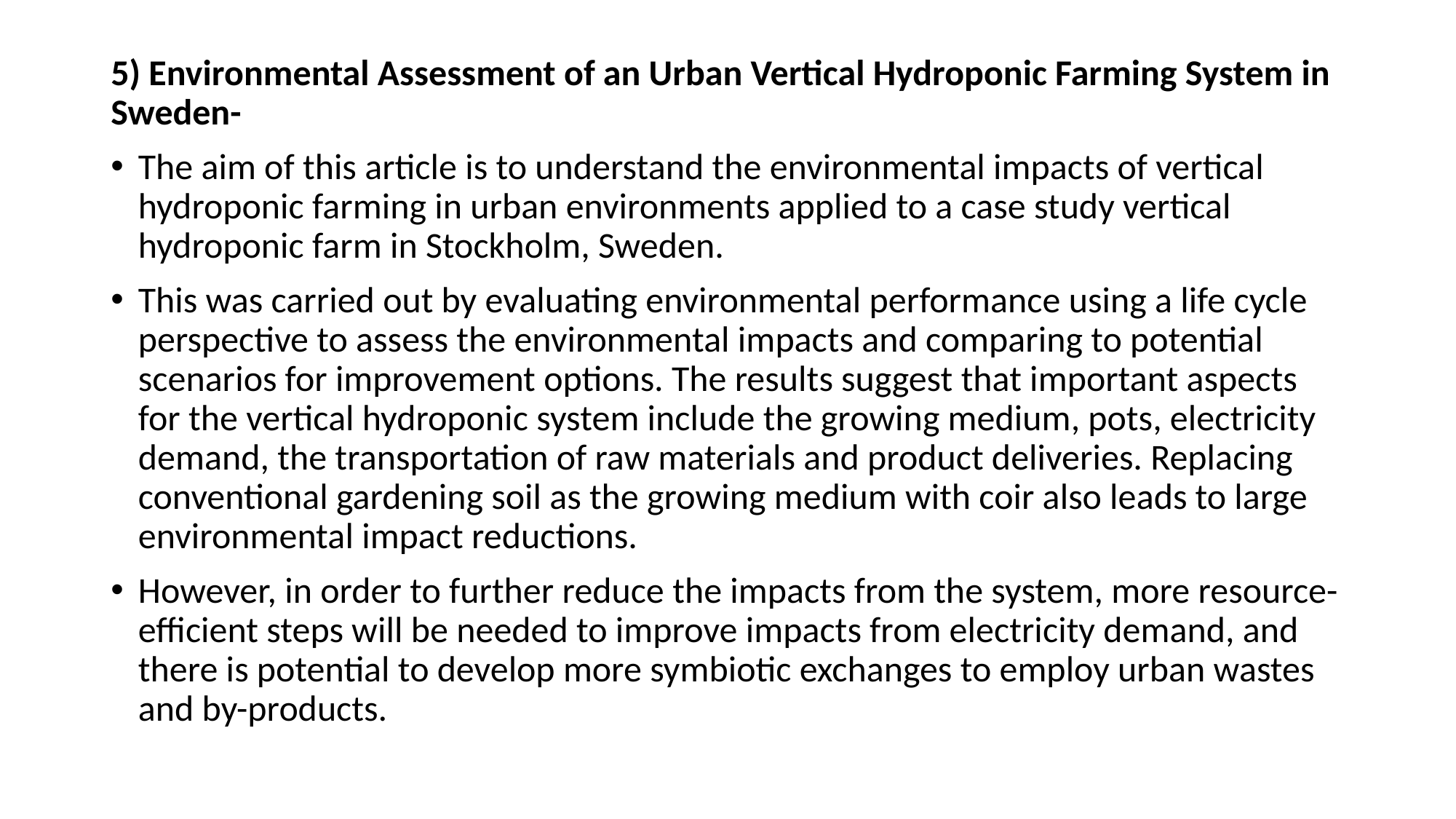

5) Environmental Assessment of an Urban Vertical Hydroponic Farming System in Sweden-
The aim of this article is to understand the environmental impacts of vertical hydroponic farming in urban environments applied to a case study vertical hydroponic farm in Stockholm, Sweden.
This was carried out by evaluating environmental performance using a life cycle perspective to assess the environmental impacts and comparing to potential scenarios for improvement options. The results suggest that important aspects for the vertical hydroponic system include the growing medium, pots, electricity demand, the transportation of raw materials and product deliveries. Replacing conventional gardening soil as the growing medium with coir also leads to large environmental impact reductions.
However, in order to further reduce the impacts from the system, more resource-efficient steps will be needed to improve impacts from electricity demand, and there is potential to develop more symbiotic exchanges to employ urban wastes and by-products.